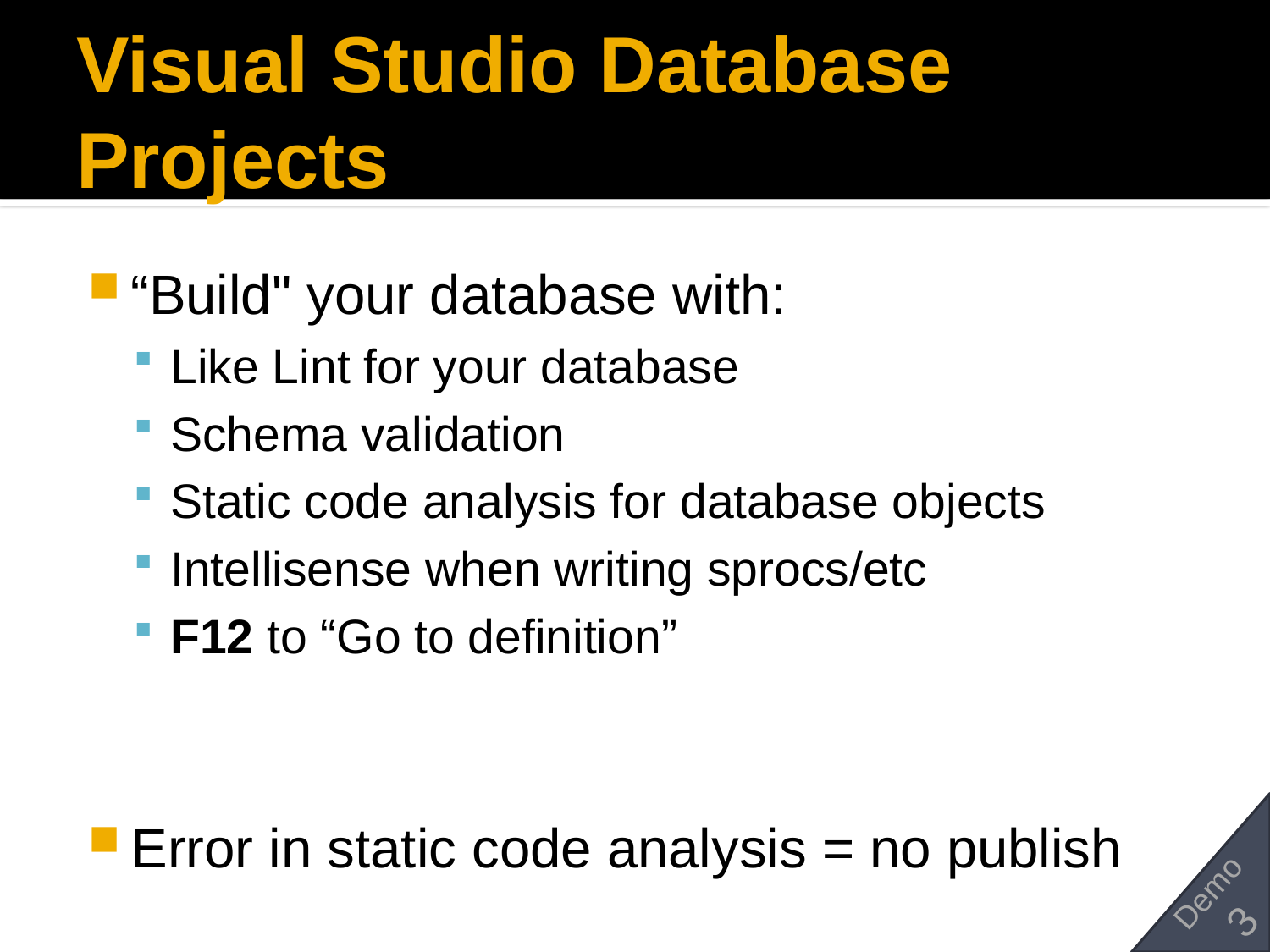

# Visual Studio Database Projects
“Build" your database with:
Like Lint for your database
Schema validation
Static code analysis for database objects
Intellisense when writing sprocs/etc
F12 to “Go to definition”

Error in static code analysis = no publish

Demo
3